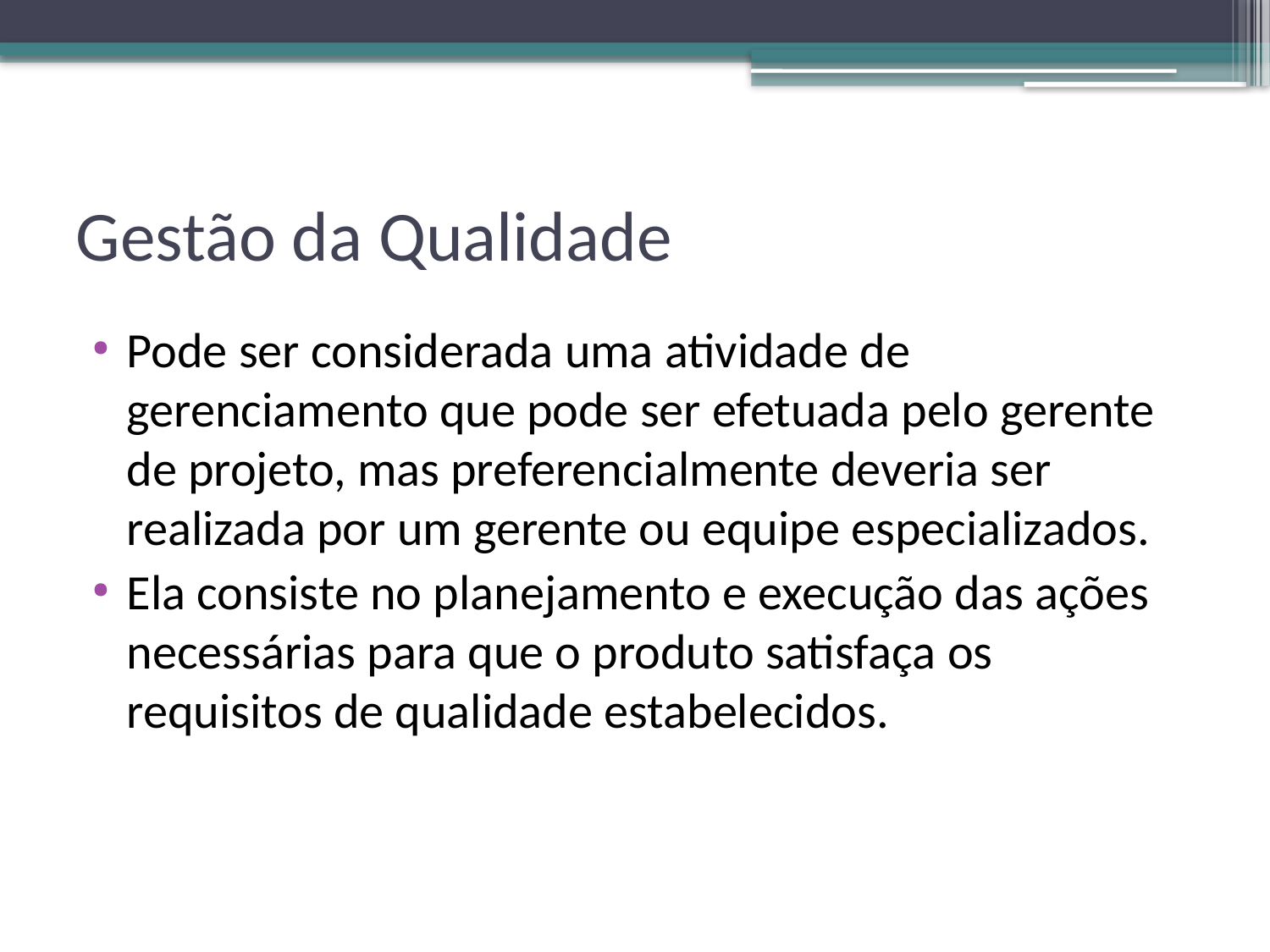

# Gestão da Qualidade
Pode ser considerada uma atividade de gerenciamento que pode ser efetuada pelo gerente de projeto, mas preferencialmente deveria ser realizada por um gerente ou equipe especializados.
Ela consiste no planejamento e execução das ações necessárias para que o produto satisfaça os requisitos de qualidade estabelecidos.